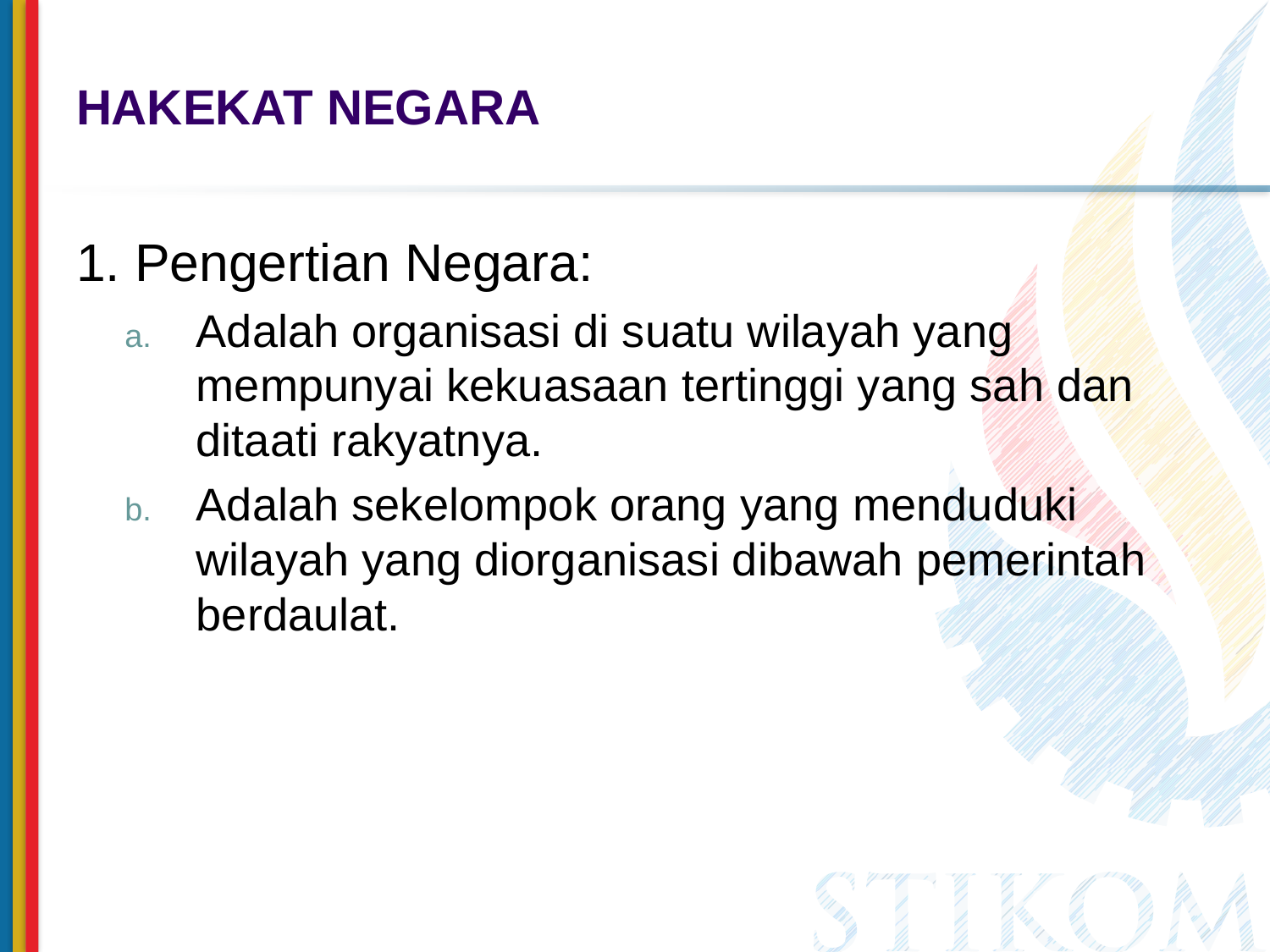

# HAKEKAT NEGARA
1. Pengertian Negara:
Adalah organisasi di suatu wilayah yang mempunyai kekuasaan tertinggi yang sah dan ditaati rakyatnya.
Adalah sekelompok orang yang menduduki wilayah yang diorganisasi dibawah pemerintah berdaulat.